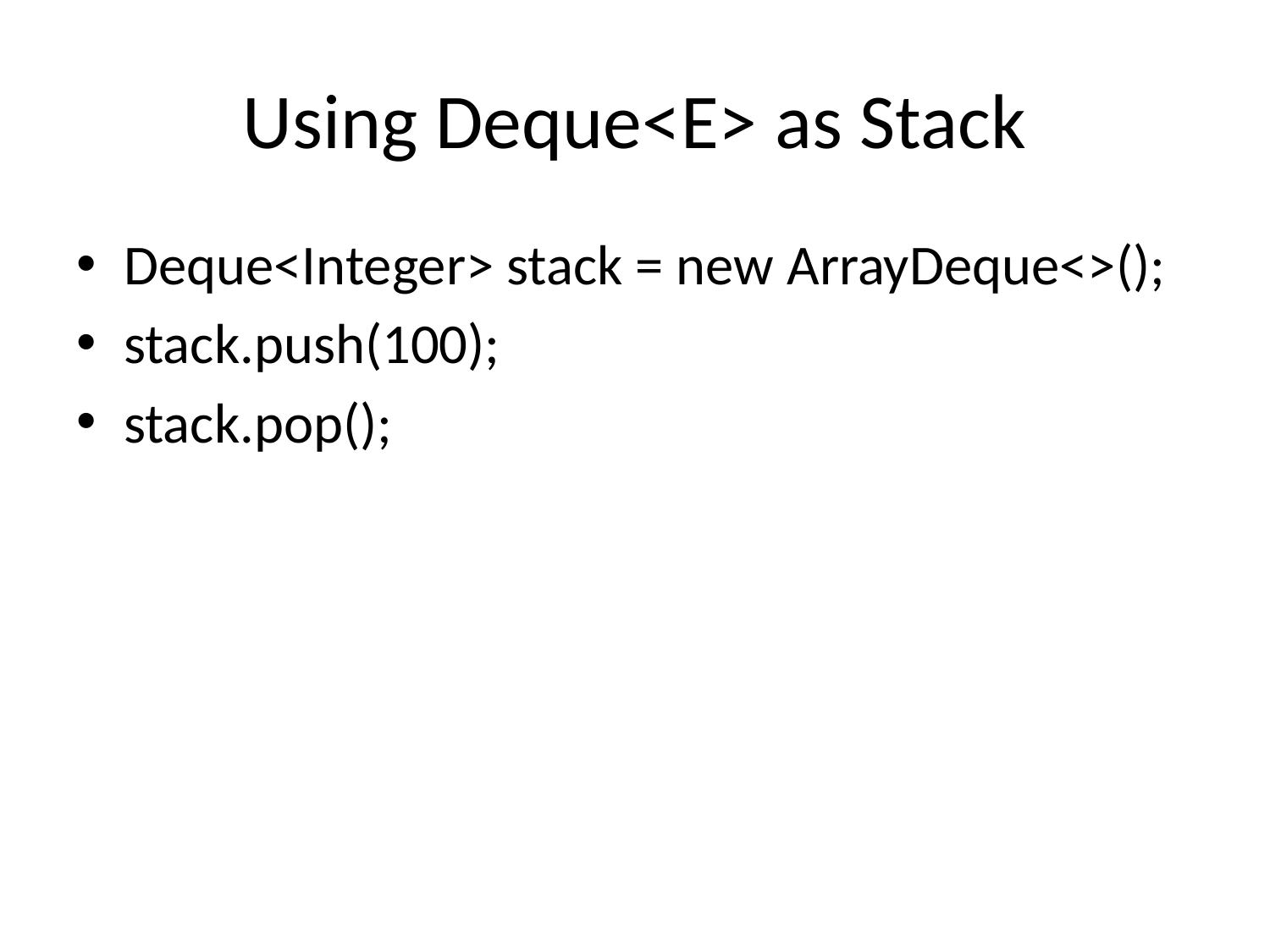

# Using Deque<E> as Stack
Deque<Integer> stack = new ArrayDeque<>();
stack.push(100);
stack.pop();